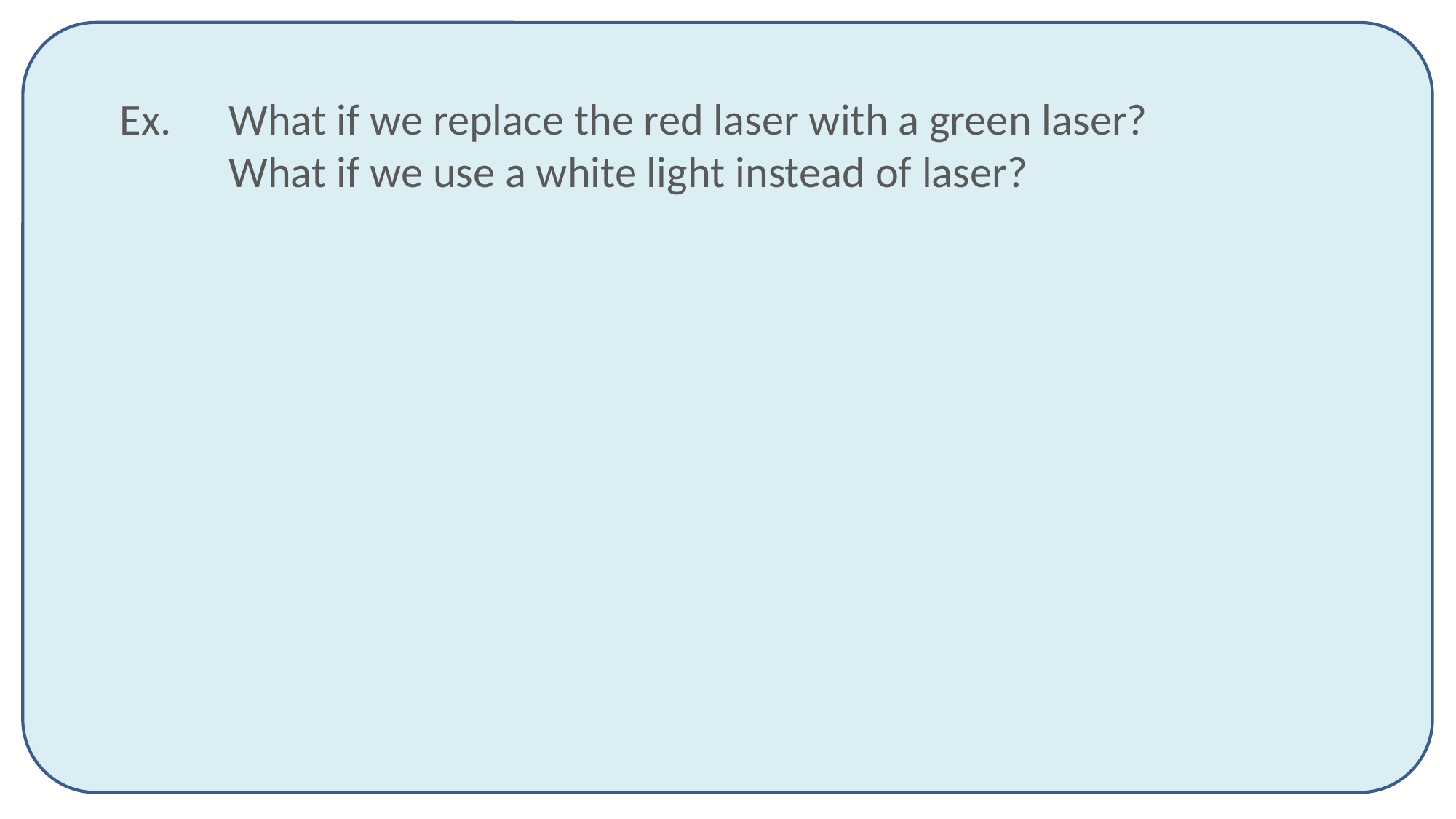

Ex. 	What if we replace the red laser with a green laser?
       	What if we use a white light instead of laser?
16